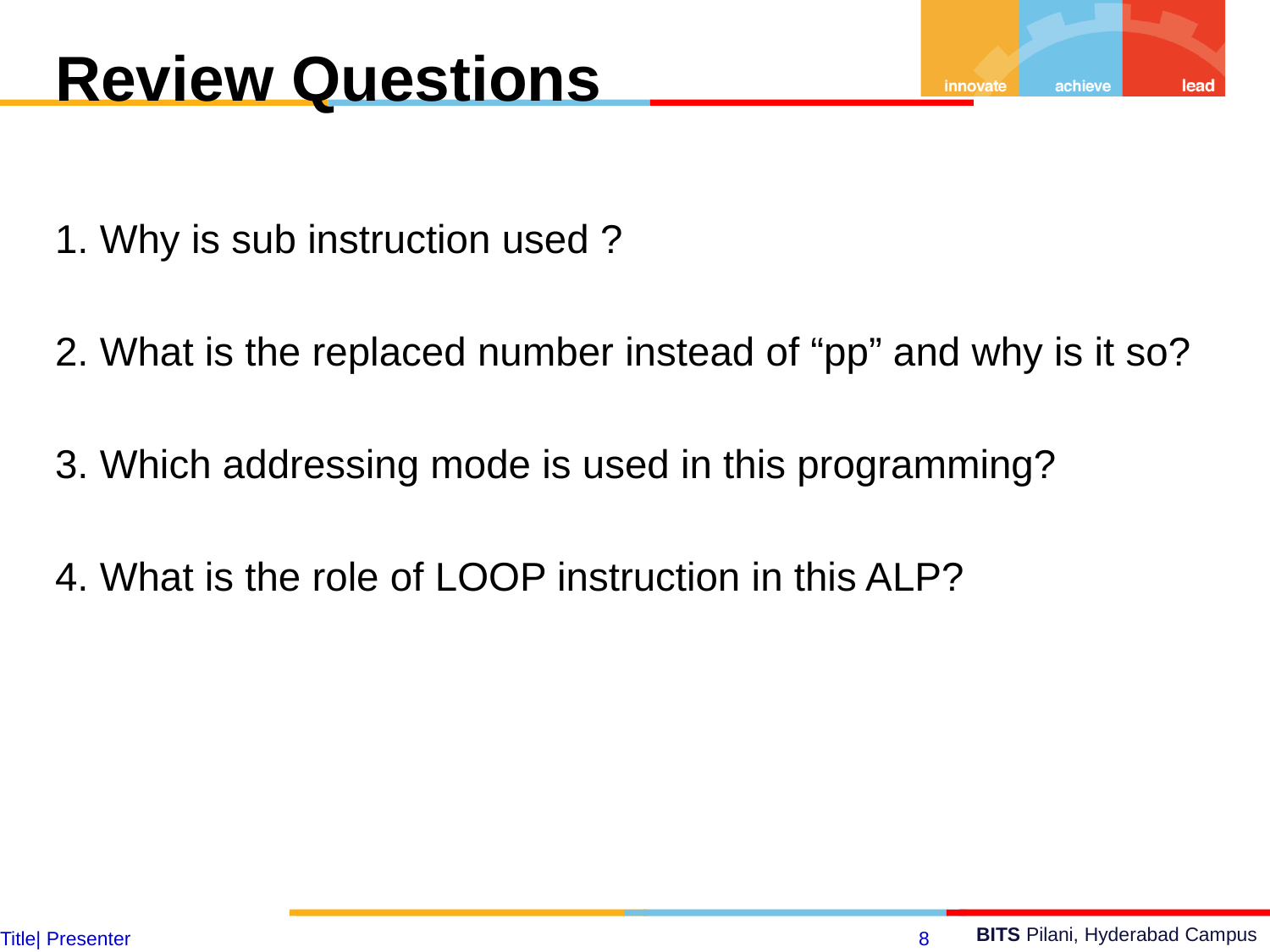

Review Questions
1. Why is sub instruction used ?

2. What is the replaced number instead of “pp” and why is it so?

3. Which addressing mode is used in this programming?

4. What is the role of LOOP instruction in this ALP?